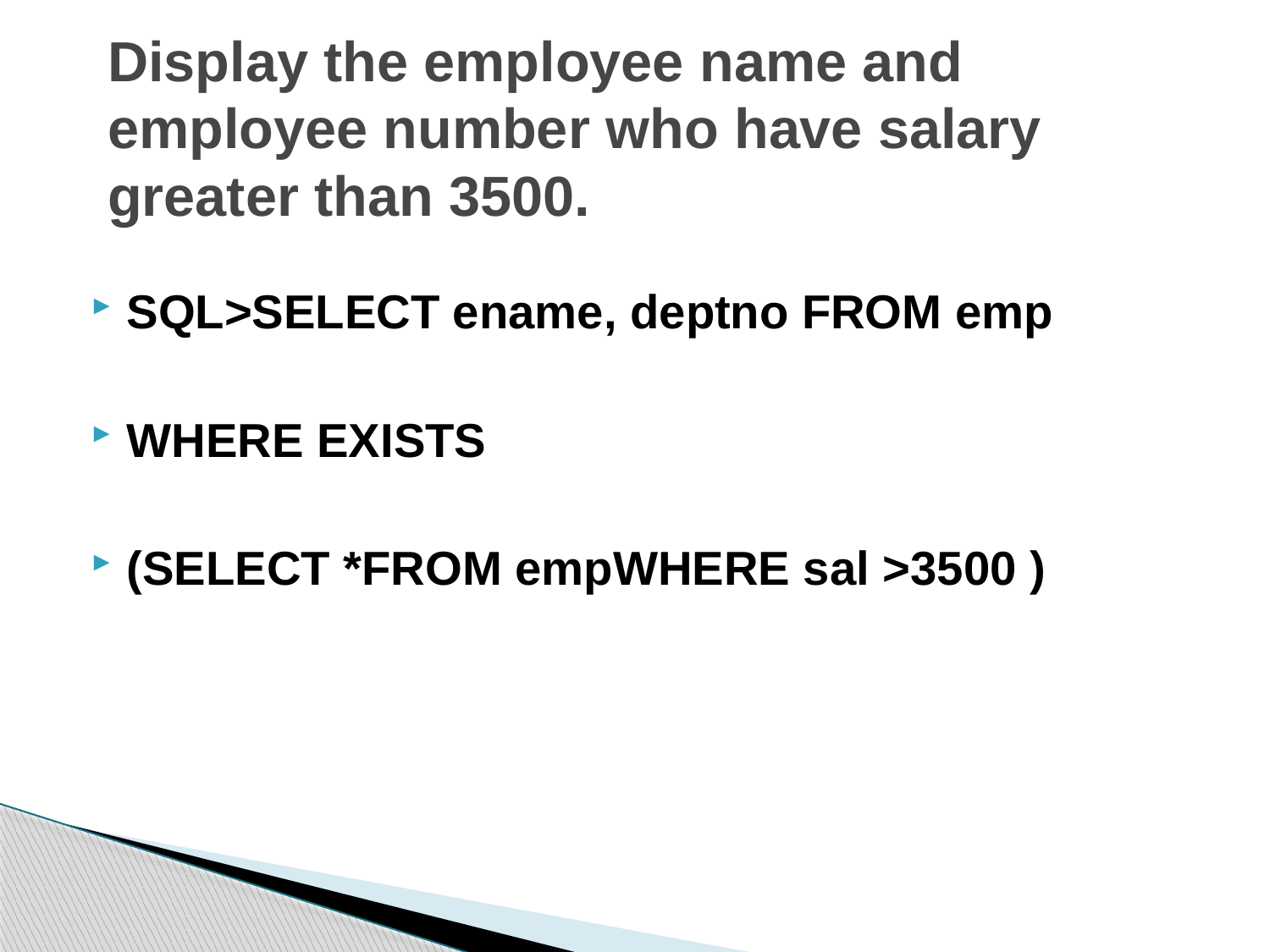

# Display the employee name and employee number who have salary greater than 3500.
SQL>SELECT ename, deptno FROM emp

WHERE EXISTS

(SELECT *FROM empWHERE sal >3500 )